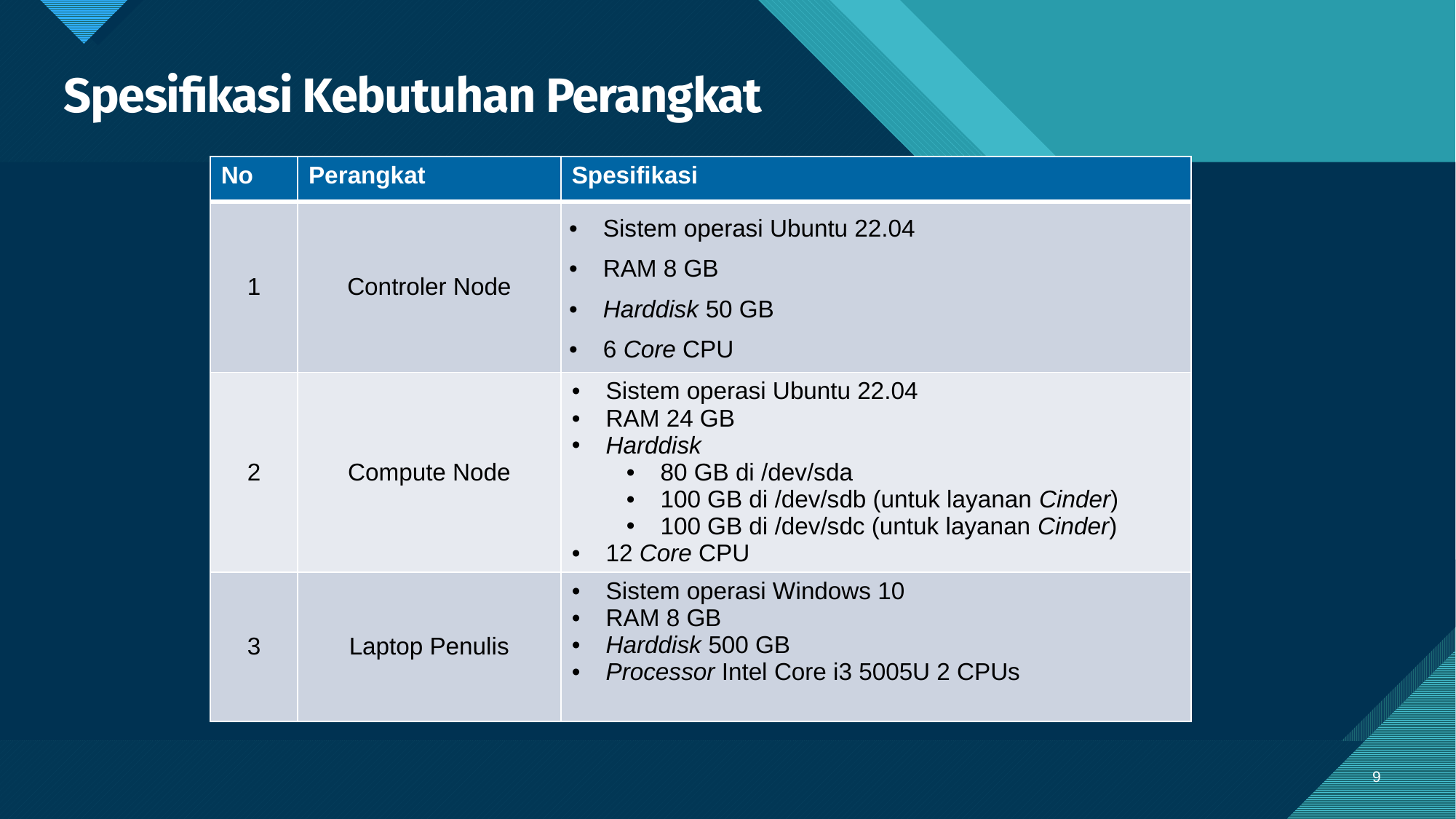

# Spesifikasi Kebutuhan Perangkat
| No | Perangkat | Spesifikasi |
| --- | --- | --- |
| 1 | Controler Node | Sistem operasi Ubuntu 22.04 RAM 8 GB Harddisk 50 GB 6 Core CPU |
| 2 | Compute Node | Sistem operasi Ubuntu 22.04 RAM 24 GB Harddisk 80 GB di /dev/sda 100 GB di /dev/sdb (untuk layanan Cinder) 100 GB di /dev/sdc (untuk layanan Cinder) 12 Core CPU |
| 3 | Laptop Penulis | Sistem operasi Windows 10 RAM 8 GB Harddisk 500 GB Processor Intel Core i3 5005U 2 CPUs |
9